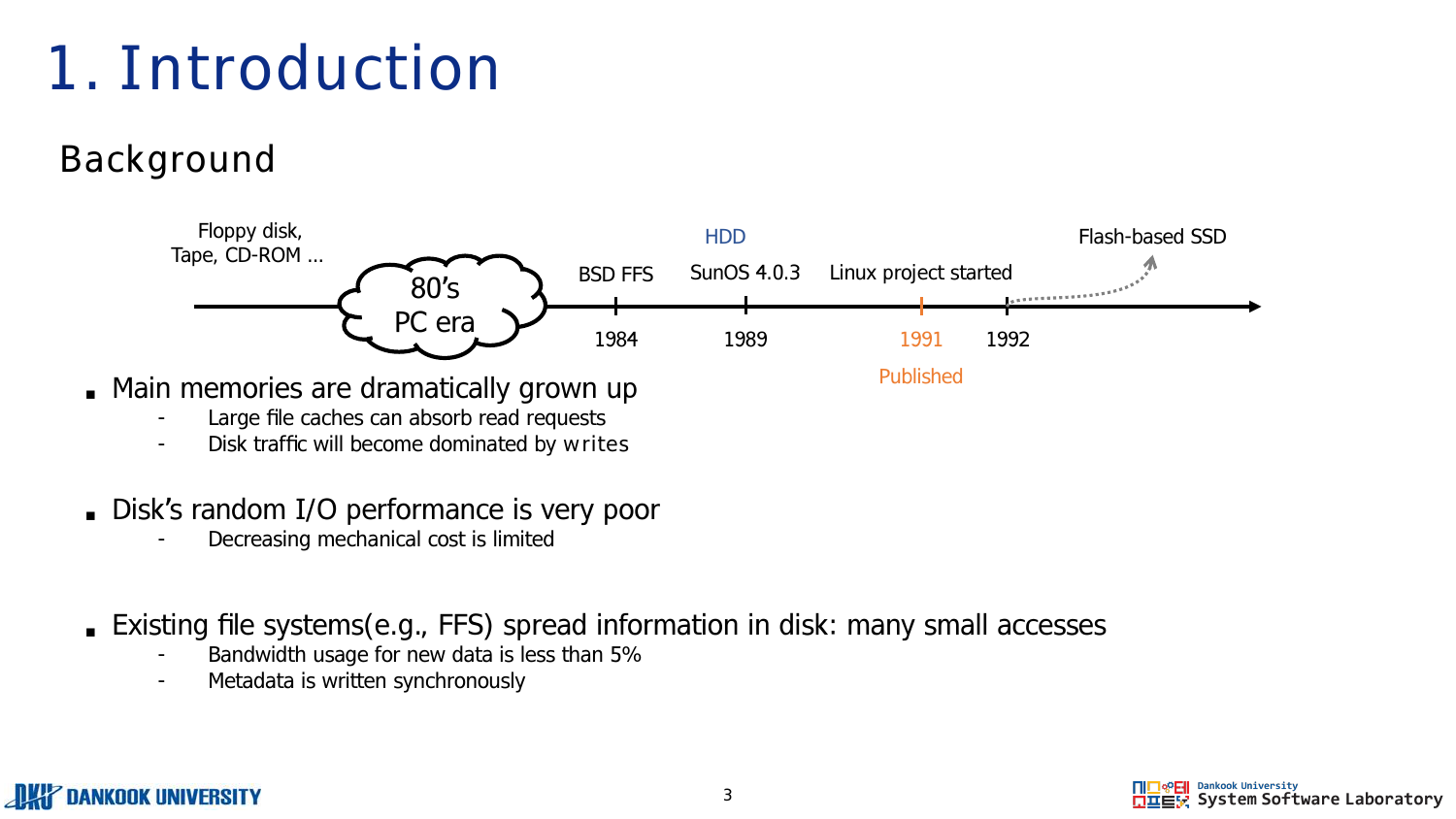

# 1. Introduction
Background

Main memories are dramatically grown up
Large file caches can absorb read requests
Disk traffic will become dominated by writes

Disk’s random I/O performance is very poor
Decreasing mechanical cost is limited

Existing file systems(e.g., FFS) spread information in disk: many small accesses
Bandwidth usage for new data is less than 5%
Metadata is written synchronously
Floppy disk,
Tape, CD-ROM …
HDD
Flash-based SSD
Linux project started
SunOS 4.0.3
BSD FFS
80’s
PC era
1984
1989
1991
1992
Published
3